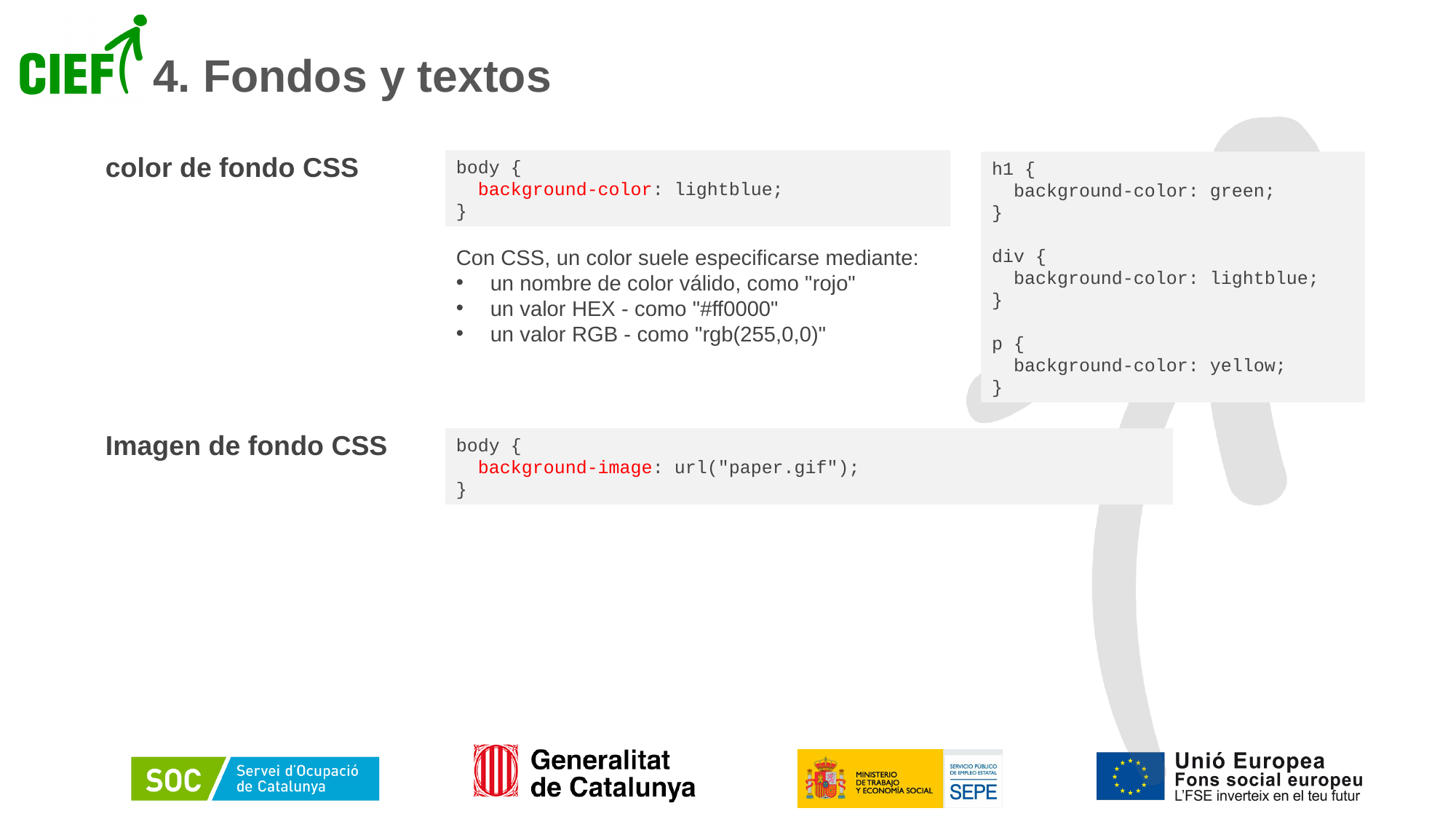

# 4. Fondos y textos
color de fondo CSS
body {
  background-color: lightblue;
}
h1 {
  background-color: green;
}
div {
  background-color: lightblue;
}
p {
  background-color: yellow;
}
Con CSS, un color suele especificarse mediante:
un nombre de color válido, como "rojo"
un valor HEX - como "#ff0000"
un valor RGB - como "rgb(255,0,0)"
Imagen de fondo CSS
body {
  background-image: url("paper.gif");
}
35